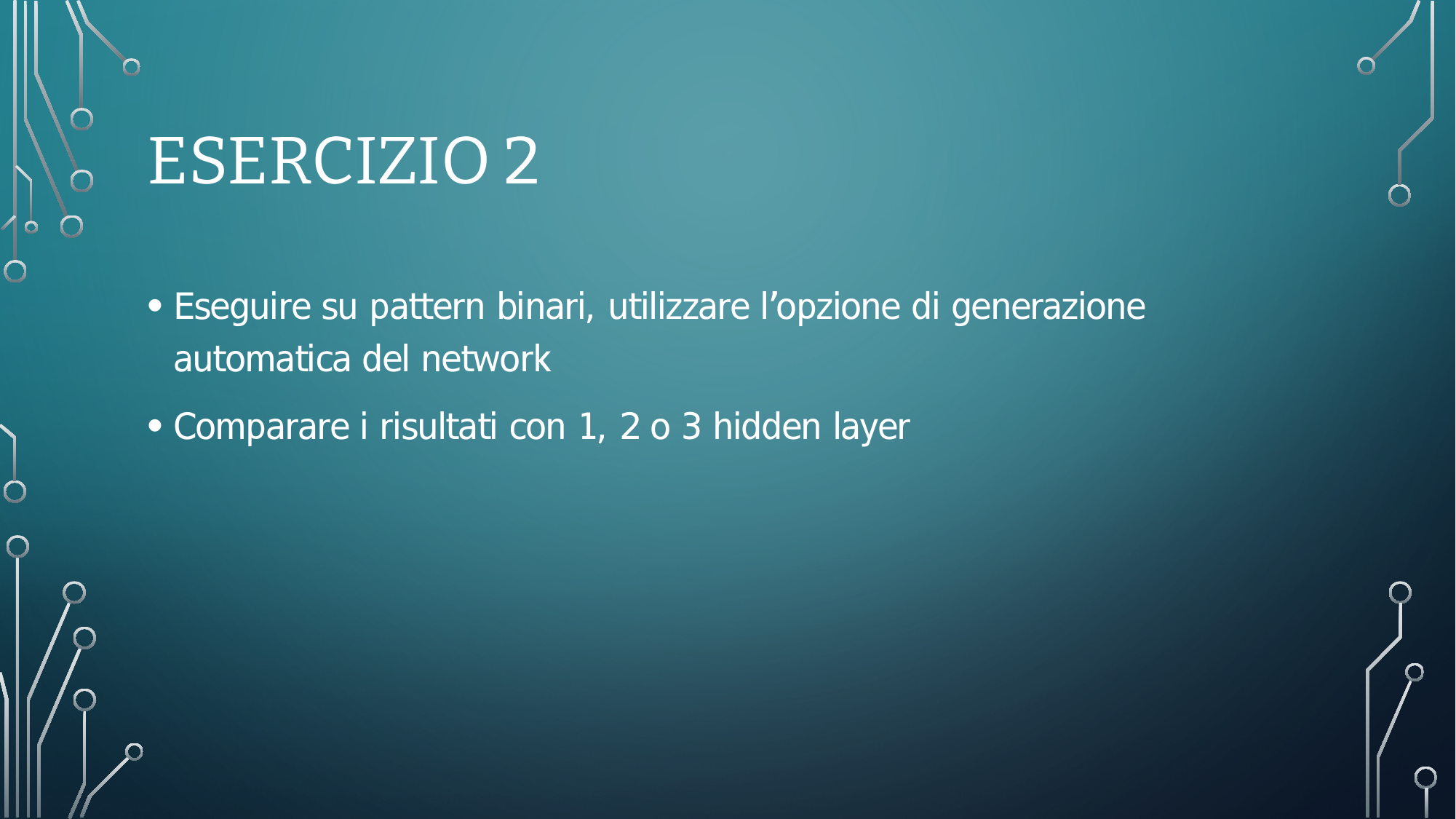

# Esercizio 2
Eseguire su pattern binari, utilizzare l’opzione di generazione automatica del network
Comparare i risultati con 1, 2 o 3 hidden layer